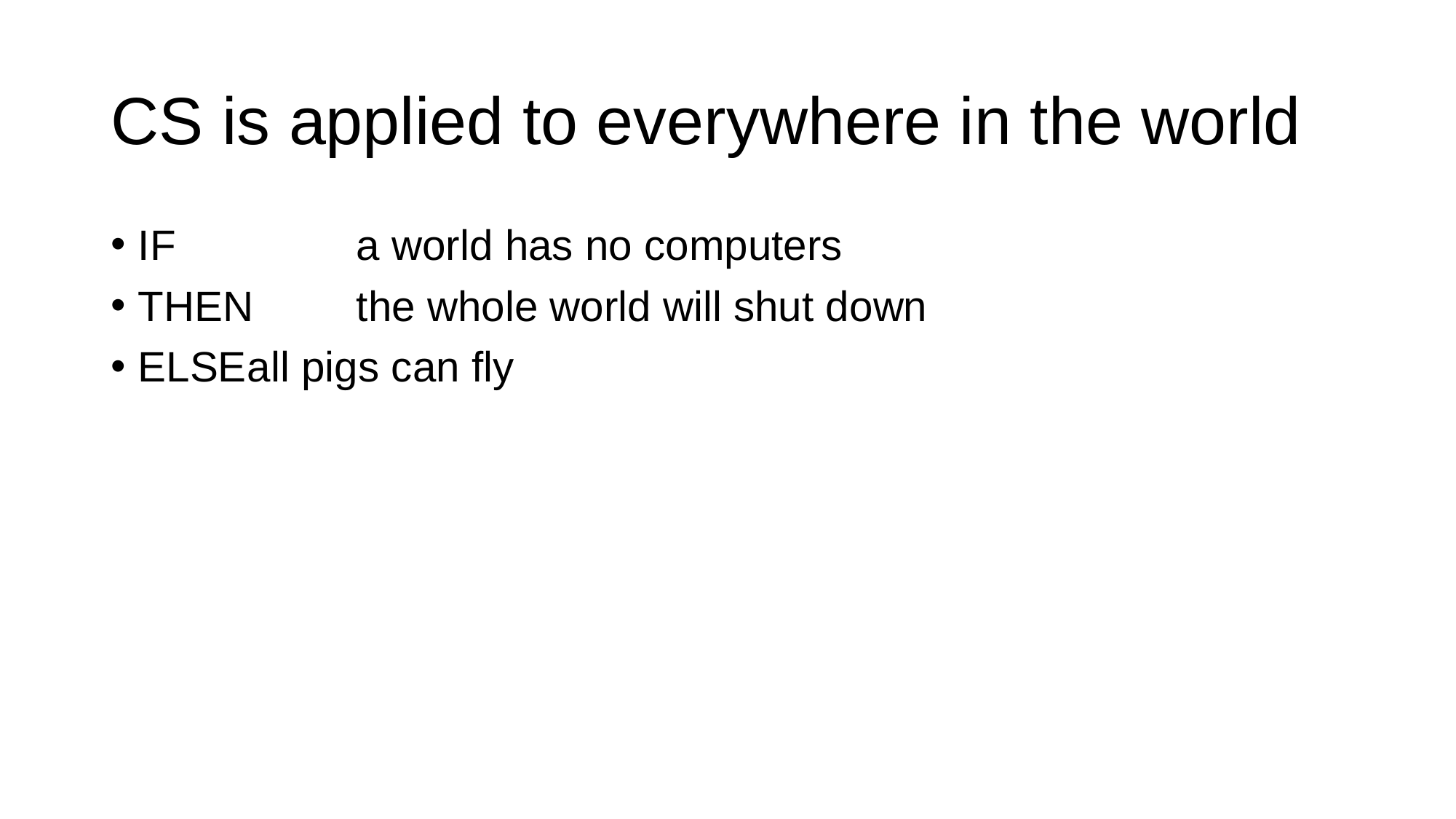

# CS is applied to everywhere in the world
IF 		a world has no computers
THEN	the whole world will shut down
ELSE	all pigs can fly